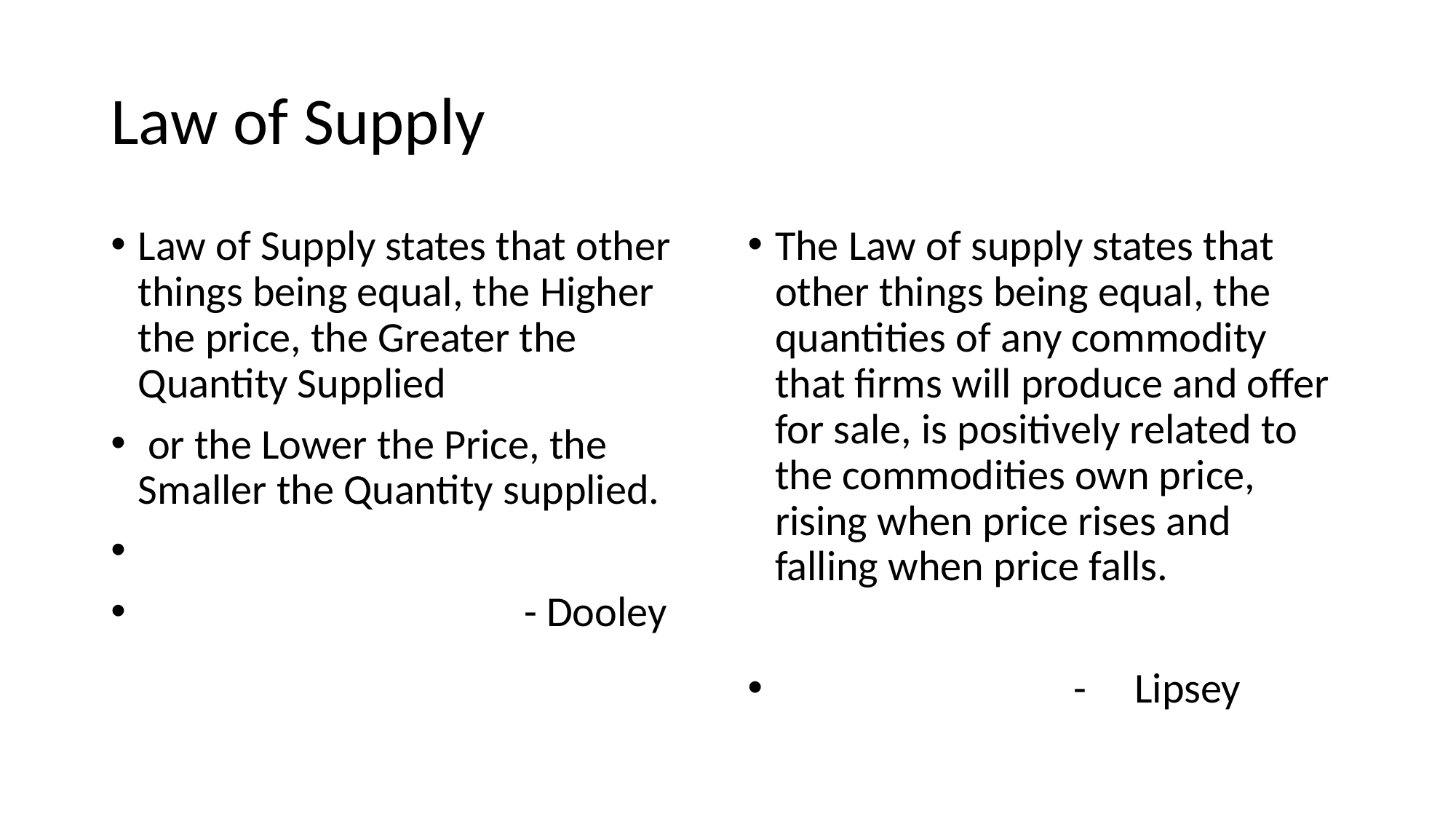

# Law of Supply
Law of Supply states that other things being equal, the Higher the price, the Greater the Quantity Supplied
 or the Lower the Price, the Smaller the Quantity supplied.

                                        - Dooley
The Law of supply states that other things being equal, the quantities of any commodity that firms will produce and offer for sale, is positively related to the commodities own price, rising when price rises and falling when price falls.

                               -     Lipsey